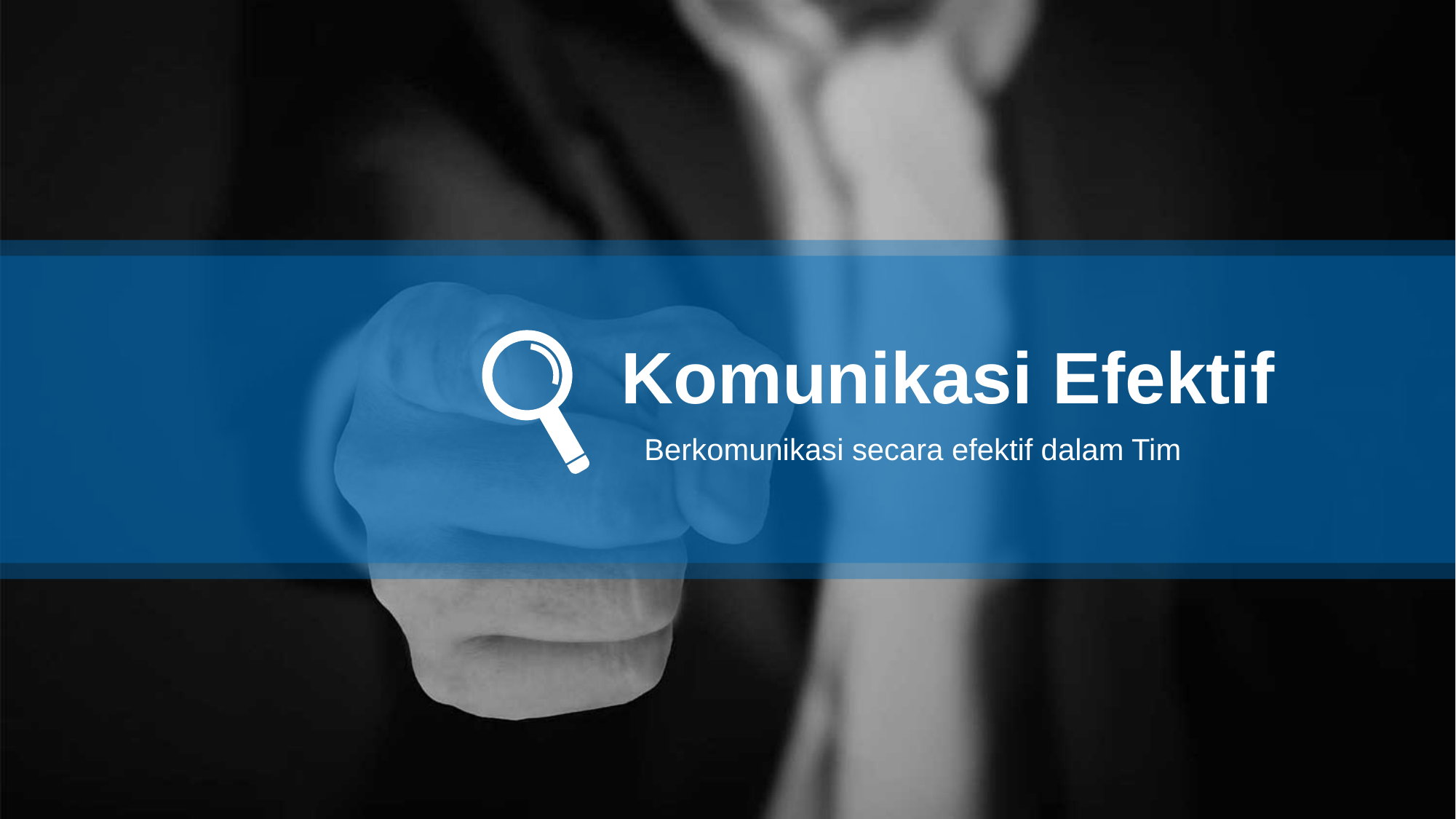

Komunikasi Efektif

Berkomunikasi secara efektif dalam Tim